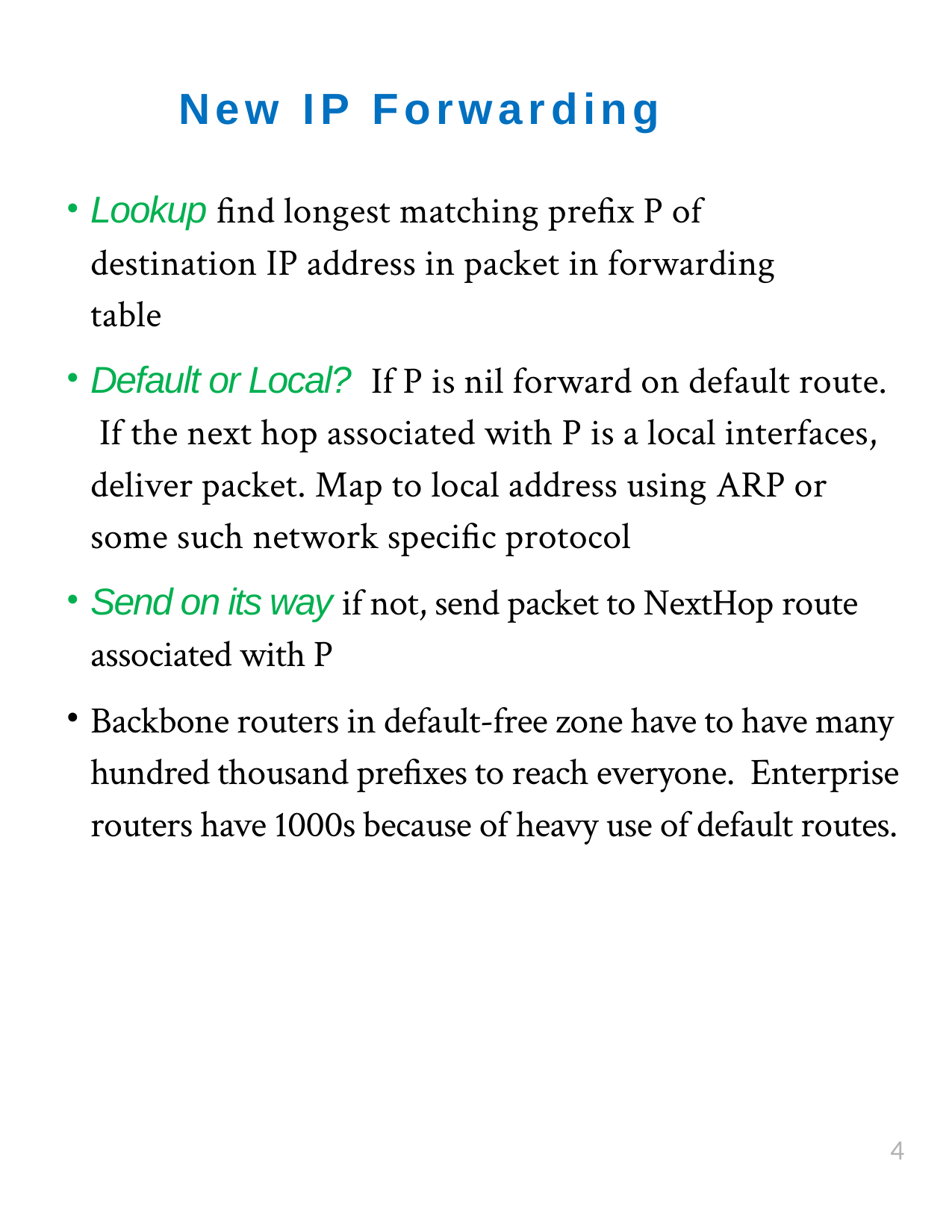

New IP Forwarding

Lookup find longest matching prefix P of destination IP address in packet in forwarding table
Default or Local?  If P is nil forward on default route.  If the next hop associated with P is a local interfaces, deliver packet. Map to local address using ARP or some such network specific protocol
Send on its way if not, send packet to NextHop route associated with P
Backbone routers in default-free zone have to have many hundred thousand prefixes to reach everyone.  Enterprise routers have 1000s because of heavy use of default routes.
4